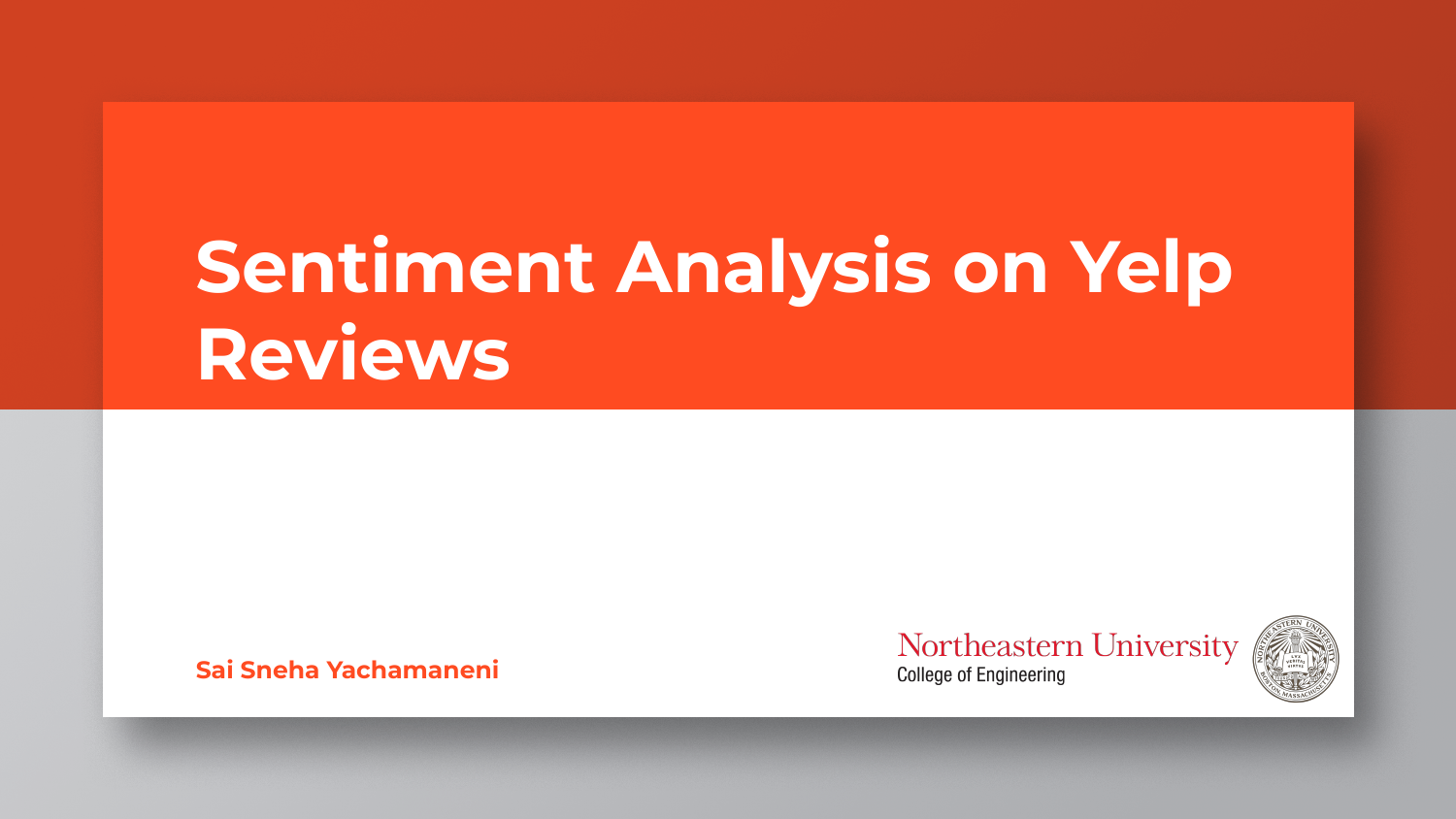

# Sentiment Analysis on Yelp Reviews
Sai Sneha Yachamaneni